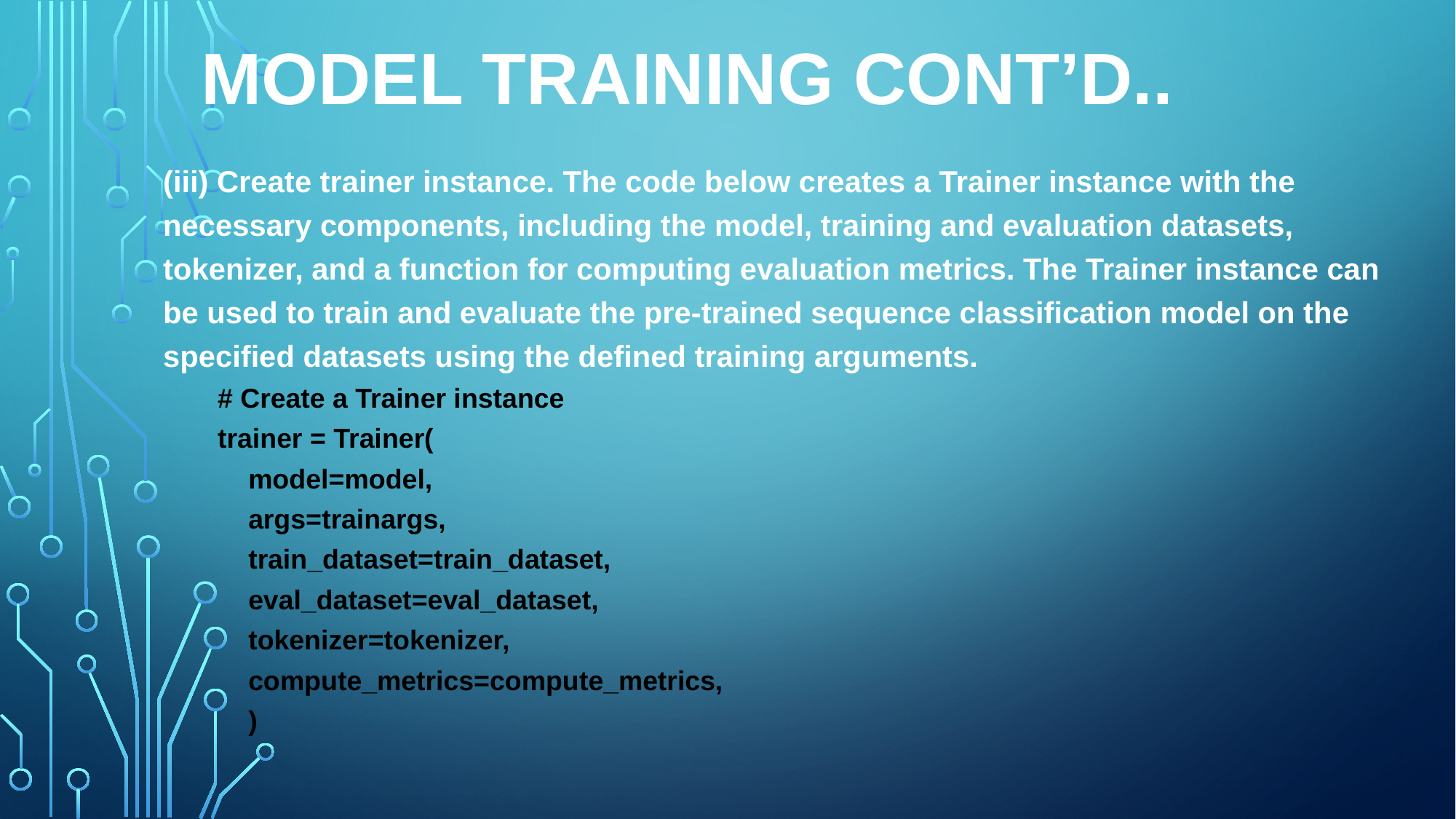

# Model training cont’d..
(iii) Create trainer instance. The code below creates a Trainer instance with the necessary components, including the model, training and evaluation datasets, tokenizer, and a function for computing evaluation metrics. The Trainer instance can be used to train and evaluate the pre-trained sequence classification model on the specified datasets using the defined training arguments.
# Create a Trainer instance
trainer = Trainer(
    model=model,
    args=trainargs,
    train_dataset=train_dataset,
    eval_dataset=eval_dataset,
    tokenizer=tokenizer,
    compute_metrics=compute_metrics,
    )